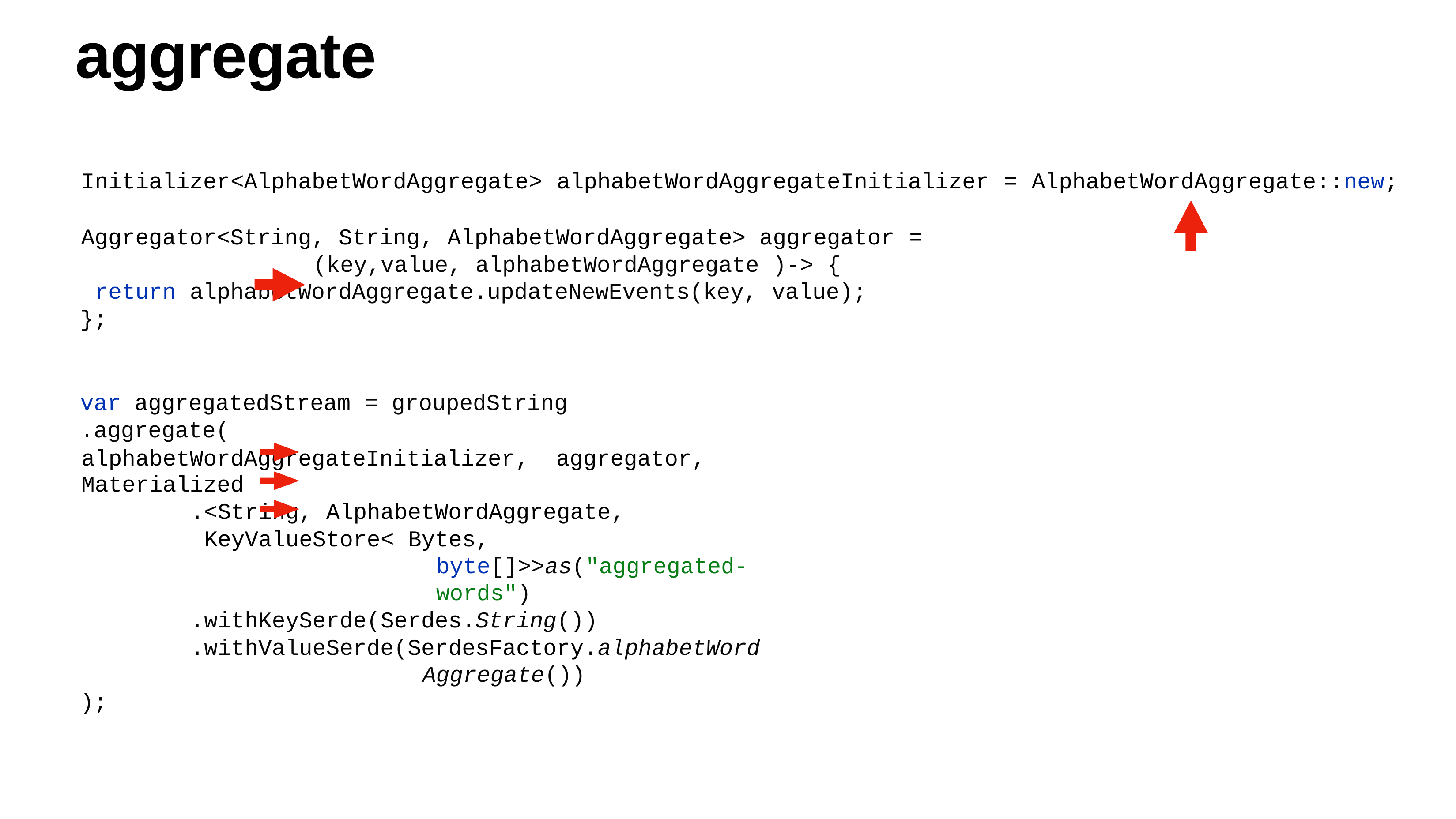

# aggregate
Initializer<AlphabetWordAggregate> alphabetWordAggregateInitializer = AlphabetWordAggregate::new;

Aggregator<String, String, AlphabetWordAggregate> aggregator	=  (key,value, alphabetWordAggregate )-> {
return alphabetWordAggregate.updateNewEvents(key, value);
};

var aggregatedStream = groupedString
.aggregate(
alphabetWordAggregateInitializer,  aggregator,
Materialized
.<String, AlphabetWordAggregate,
KeyValueStore< Bytes, byte[]>>as("aggregated-words")
.withKeySerde(Serdes.String())
.withValueSerde(SerdesFactory.alphabetWordAggregate())
);